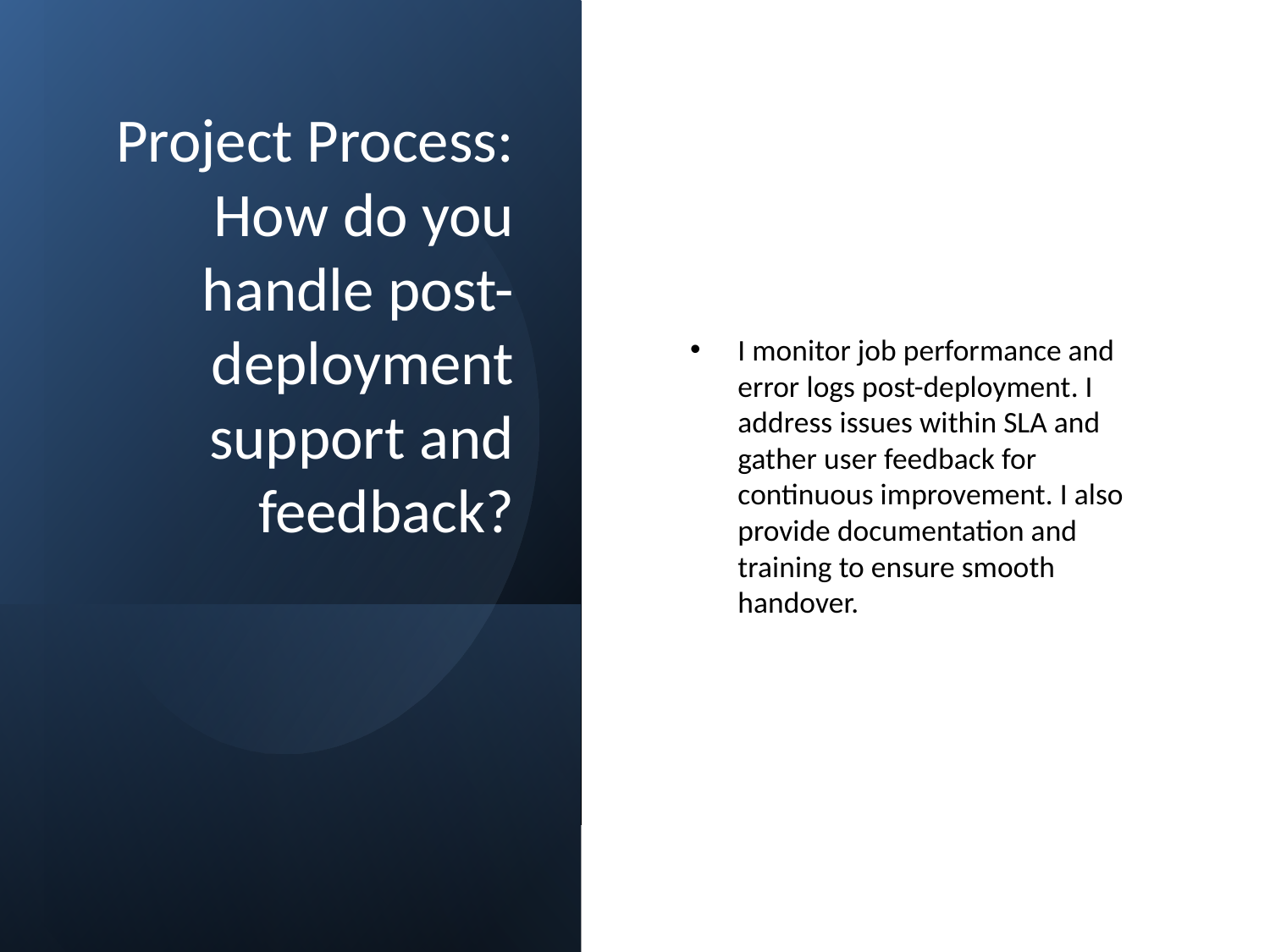

# Project Process: How do you handle post-deployment support and feedback?
I monitor job performance and error logs post-deployment. I address issues within SLA and gather user feedback for continuous improvement. I also provide documentation and training to ensure smooth handover.